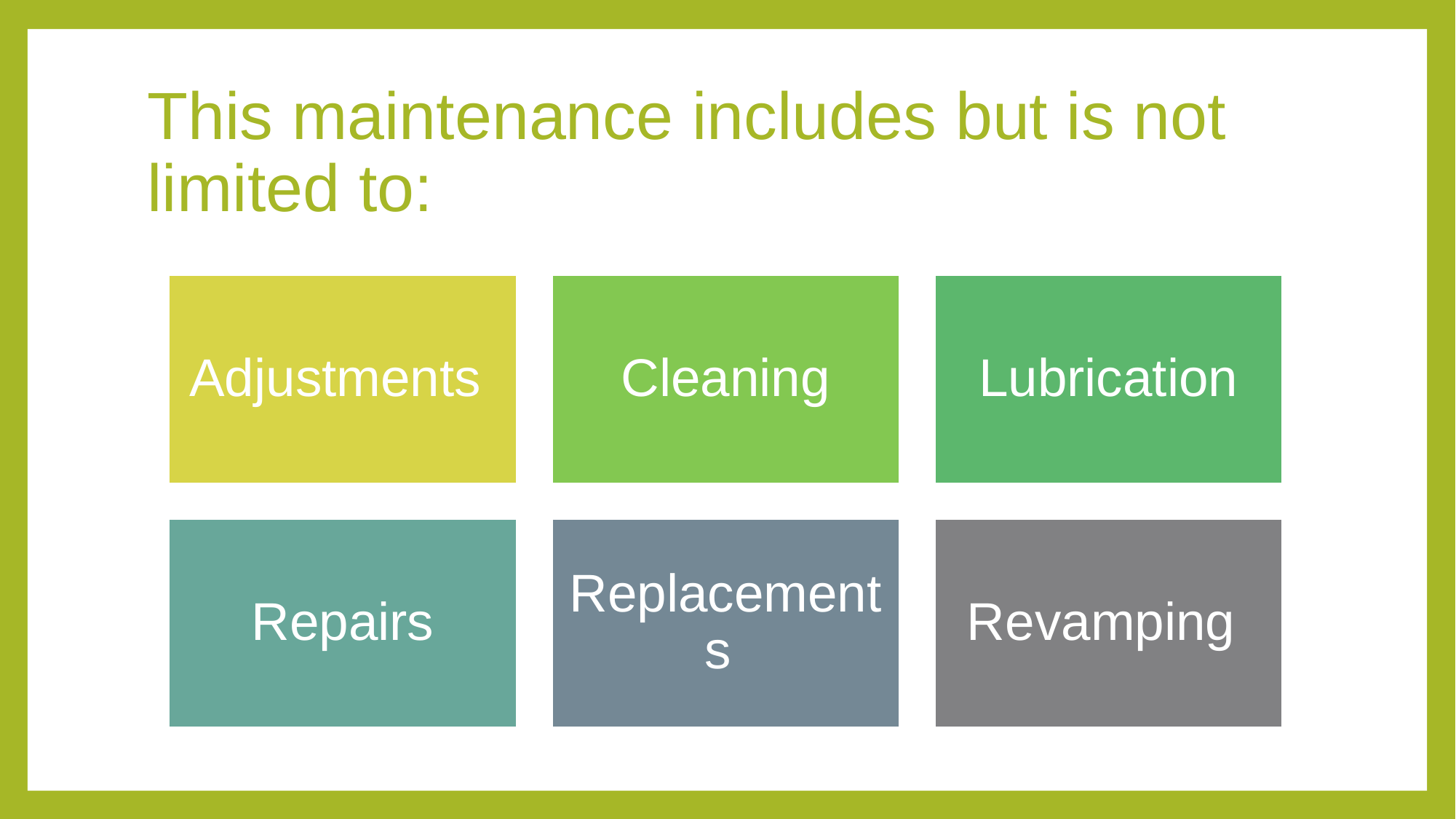

# This maintenance includes but is not limited to:
Adjustments
Cleaning
Lubrication
Repairs
Replacements
Revamping